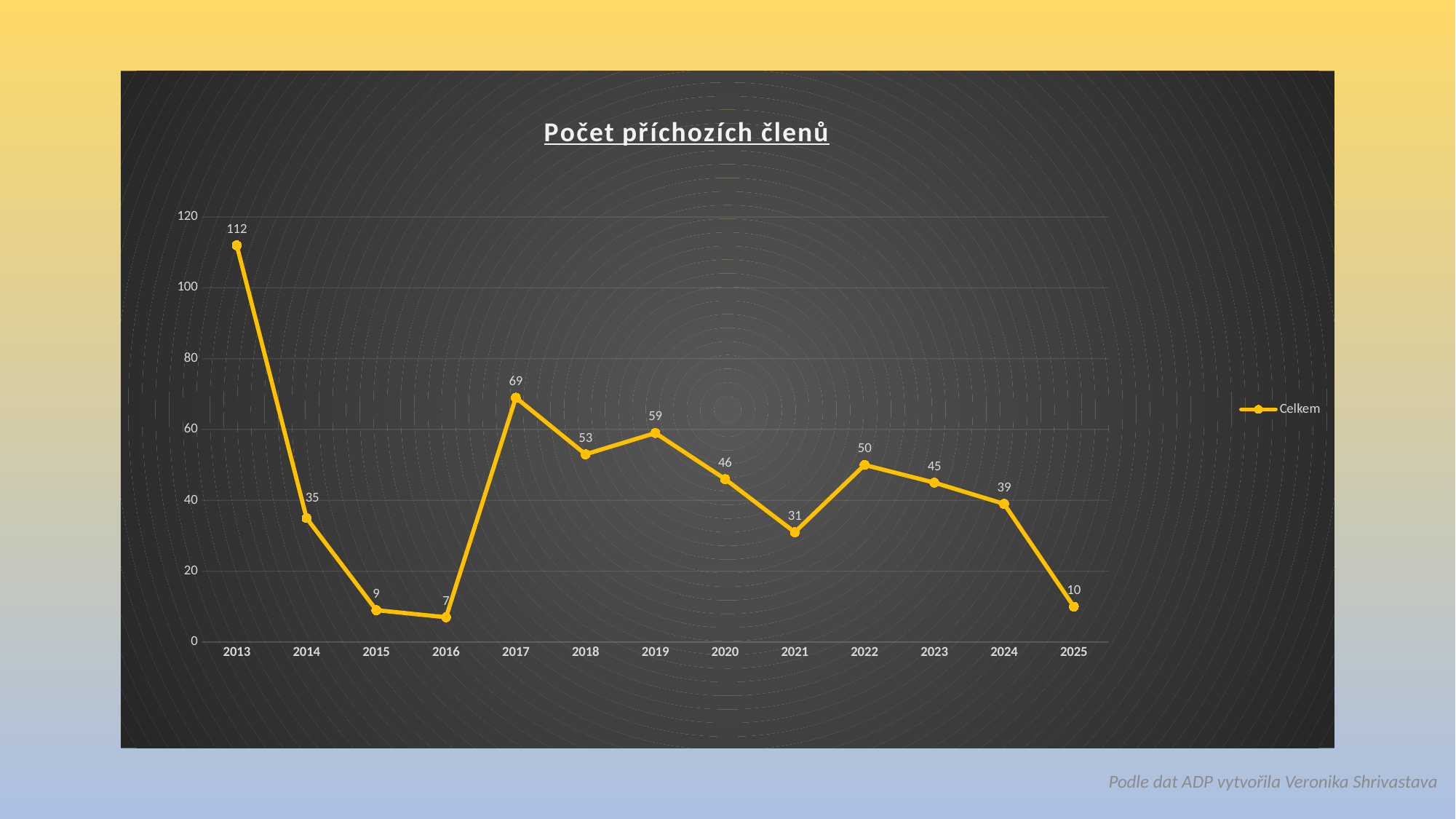

### Chart: Počet příchozích členů

| Category | Celkem |
|---|---|
| 2013 | 112.0 |
| 2014 | 35.0 |
| 2015 | 9.0 |
| 2016 | 7.0 |
| 2017 | 69.0 |
| 2018 | 53.0 |
| 2019 | 59.0 |
| 2020 | 46.0 |
| 2021 | 31.0 |
| 2022 | 50.0 |
| 2023 | 45.0 |
| 2024 | 39.0 |
| 2025 | 10.0 |
Podle dat ADP vytvořila Veronika Shrivastava